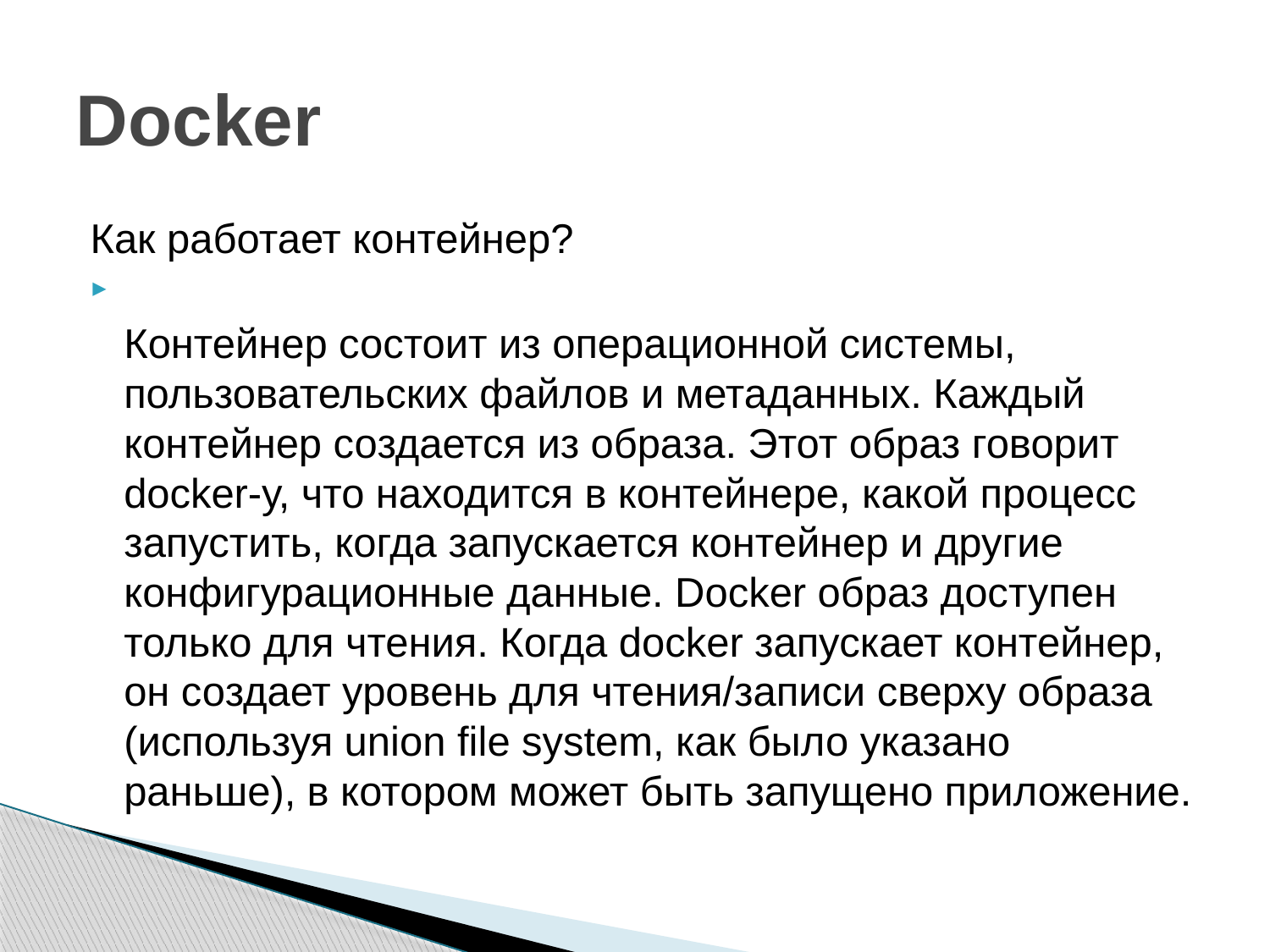

# Docker
Как работает контейнер?
Контейнер состоит из операционной системы, пользовательских файлов и метаданных. Каждый контейнер создается из образа. Этот образ говорит docker-у, что находится в контейнере, какой процесс запустить, когда запускается контейнер и другие конфигурационные данные. Docker образ доступен только для чтения. Когда docker запускает контейнер, он создает уровень для чтения/записи сверху образа (используя union file system, как было указано раньше), в котором может быть запущено приложение.